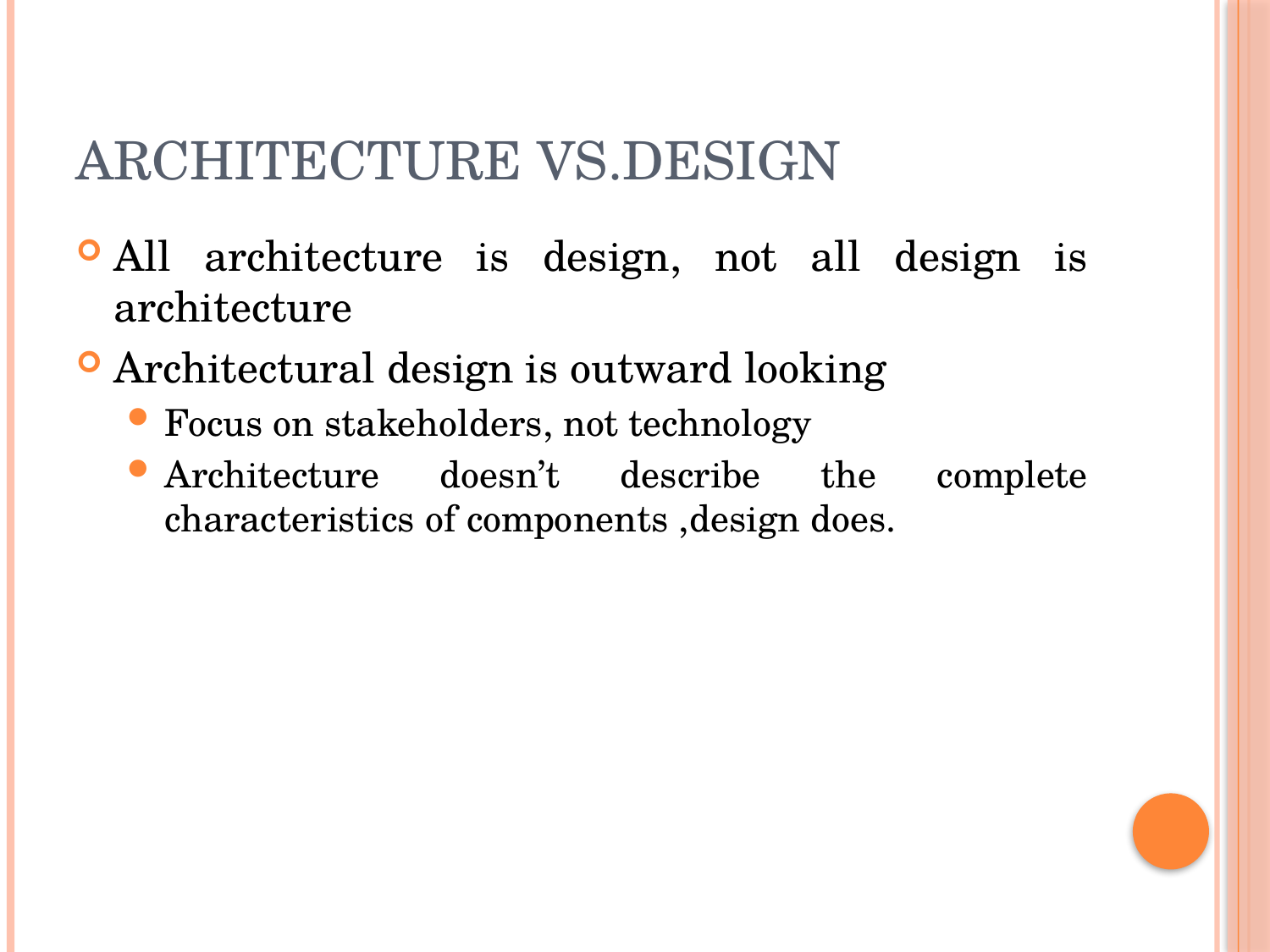

# Architecture vs.Design
All architecture is design, not all design is architecture
Architectural design is outward looking
Focus on stakeholders, not technology
Architecture doesn’t describe the complete characteristics of components ,design does.